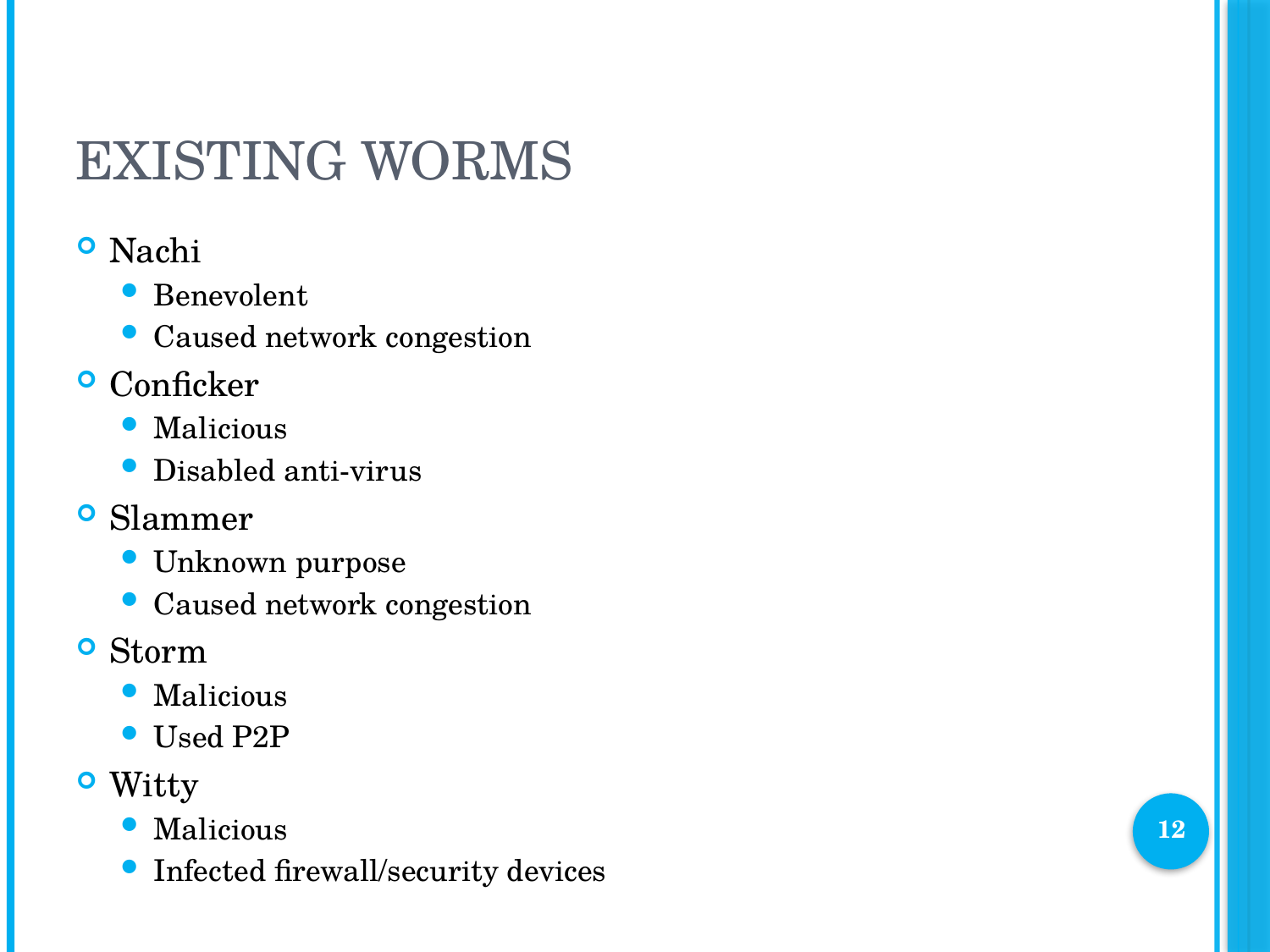

# Existing Worms
Nachi
Benevolent
Caused network congestion
Conficker
Malicious
Disabled anti-virus
Slammer
Unknown purpose
Caused network congestion
Storm
Malicious
Used P2P
Witty
Malicious
Infected firewall/security devices

12